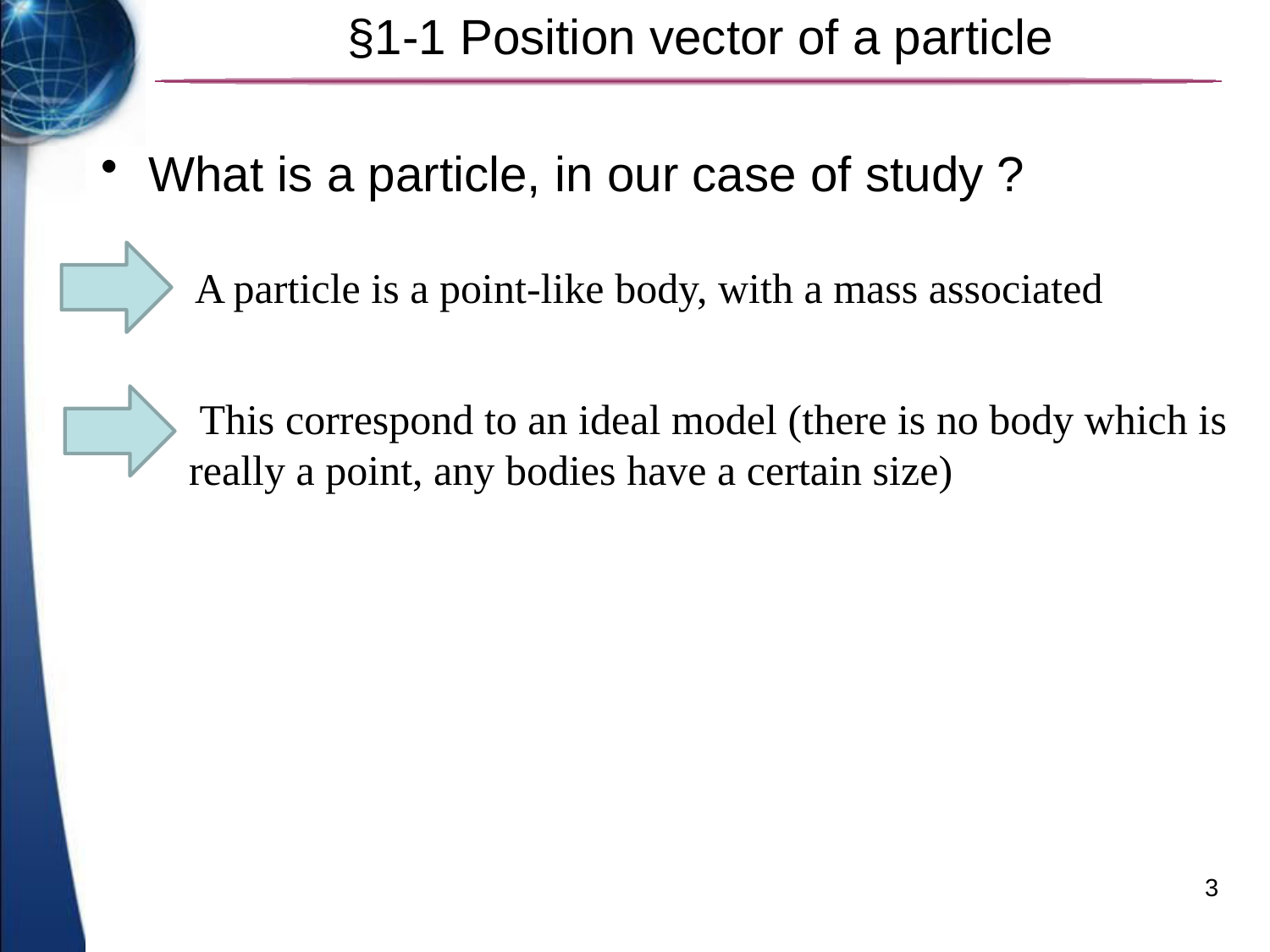

§1-1 Position vector of a particle
What is a particle, in our case of study ?

 A particle is a point-like body, with a mass associated

 This correspond to an ideal model (there is no body which is really a point, any bodies have a certain size)
3